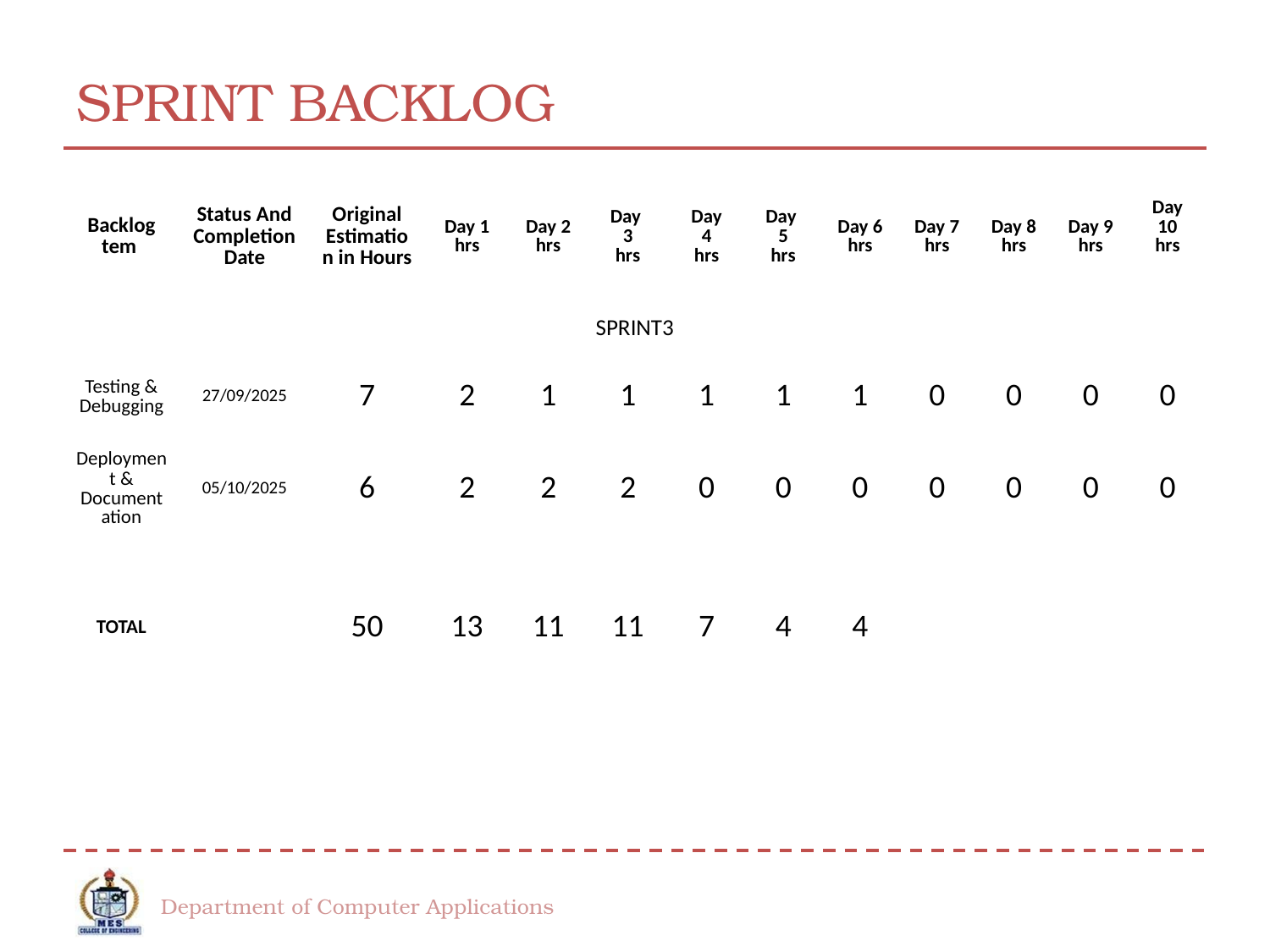

# SPRINT BACKLOG

| Backlog tem | Status And Completion Date | Original Estimation in Hours | Day 1 hrs | Day 2 hrs | Day 3 hrs | Day 4 hrs | Day 5 hrs | Day 6 hrs | Day 7 hrs | Day 8 hrs | Day 9 hrs | Day 10 hrs |
| --- | --- | --- | --- | --- | --- | --- | --- | --- | --- | --- | --- | --- |
| SPRINT3 |  |  |  |  |  |  |  |  |  |  |  |  |
| Testing & Debugging | 27/09/2025 | 7 | 2 | 1 | 1 | 1 | 1 | 1 | 0 | 0 | 0 | 0 |
| Deployment & Documentation | 05/10/2025 | 6 | 2 | 2 | 2 | 0 | 0 | 0 | 0 | 0 | 0 | 0 |
|  |  |  |  |  |  |  |  |  |  |  |  |  |
| TOTAL |  | 50 | 13 | 11 | 11 | 7 | 4 | 4 |  |  |  |  |

Department of Computer Applications
16